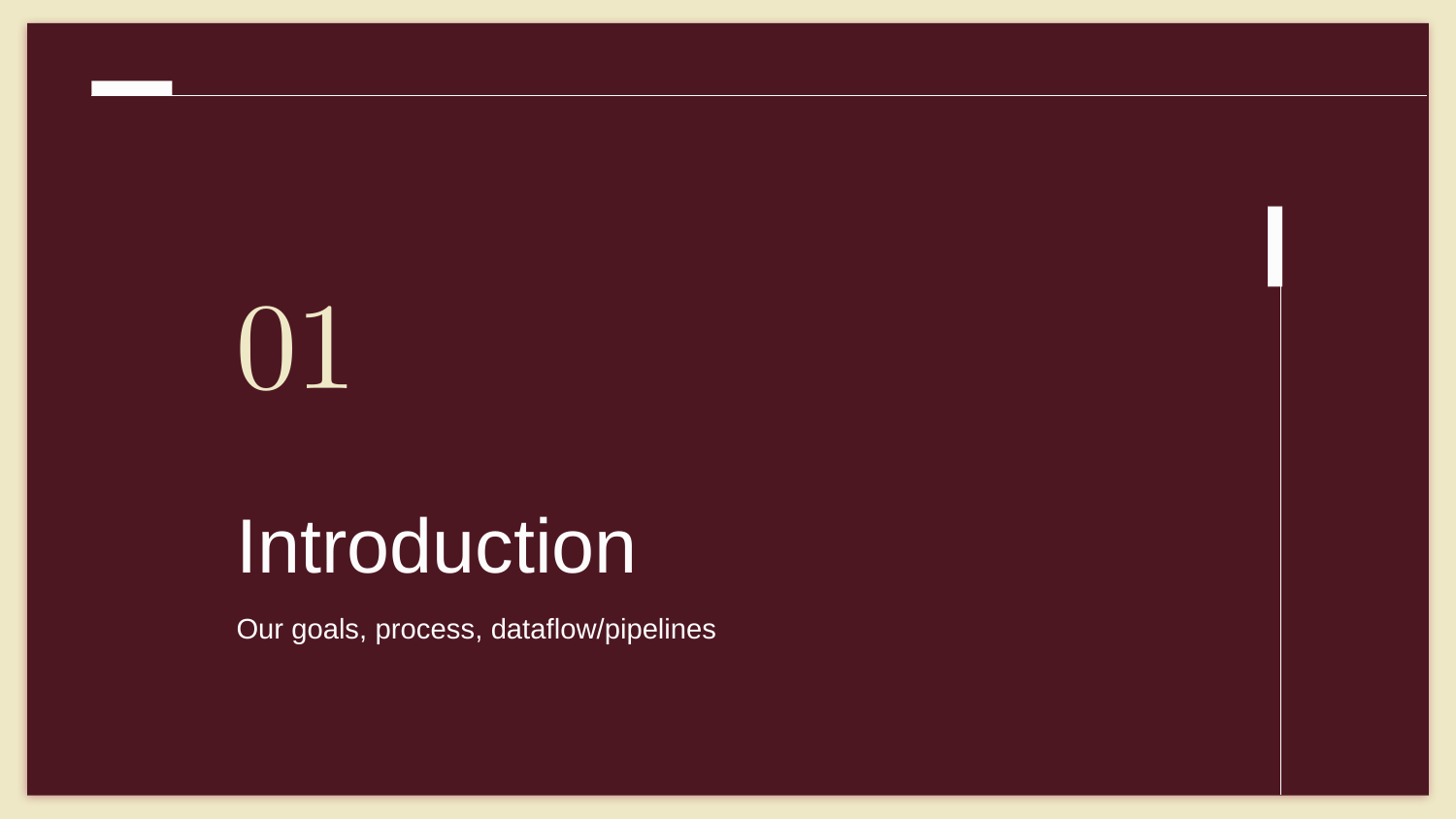

01
# Introduction
Our goals, process, dataflow/pipelines